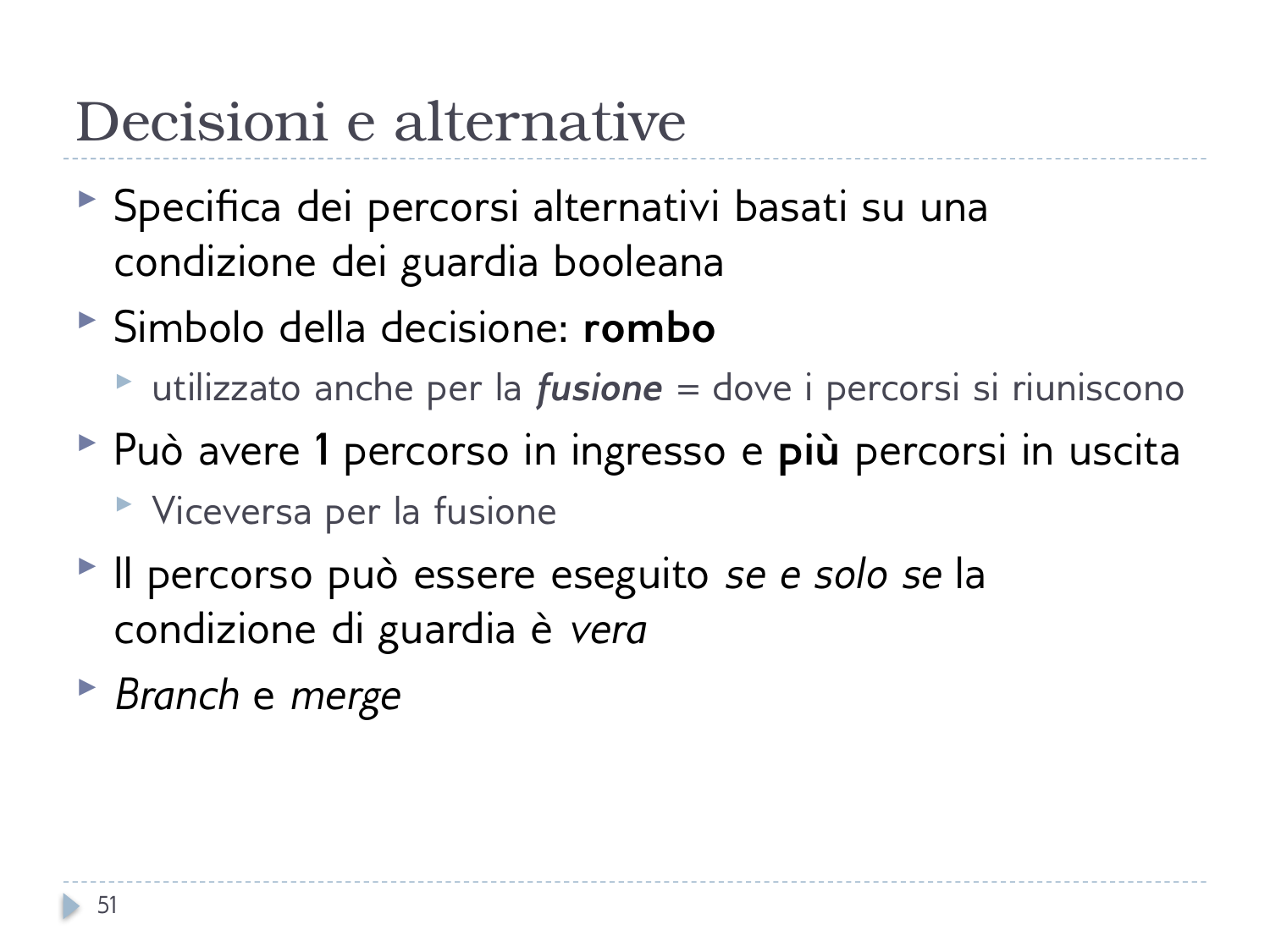

# Decisioni e alternative
Specifica dei percorsi alternativi basati su una condizione dei guardia booleana
Simbolo della decisione: rombo
utilizzato anche per la fusione = dove i percorsi si riuniscono
Può avere 1 percorso in ingresso e più percorsi in uscita
Viceversa per la fusione
Il percorso può essere eseguito se e solo se la condizione di guardia è vera
Branch e merge
51